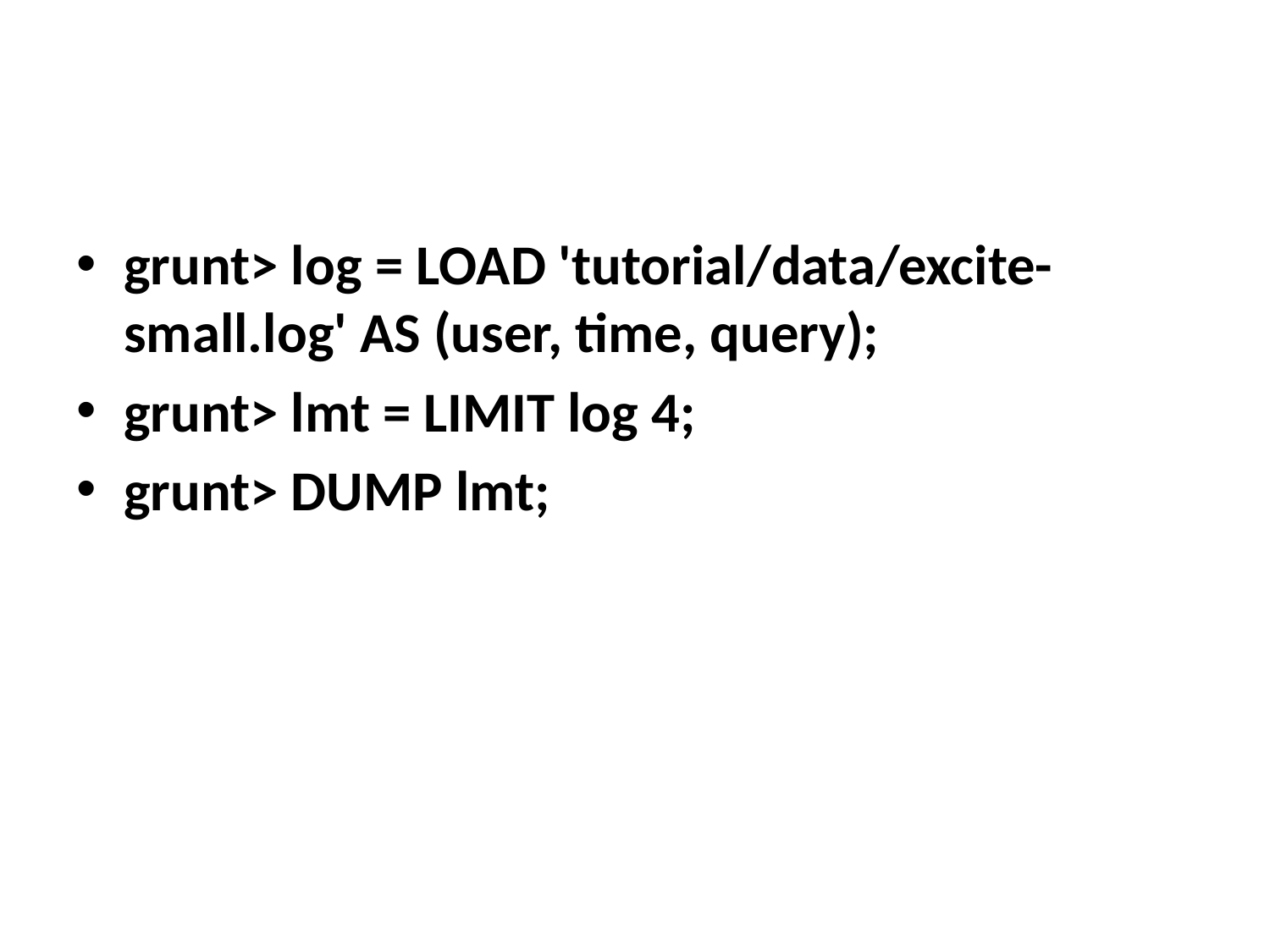

#
grunt> log = LOAD 'tutorial/data/excite-small.log' AS (user, time, query);
grunt> lmt = LIMIT log 4;
grunt> DUMP lmt;